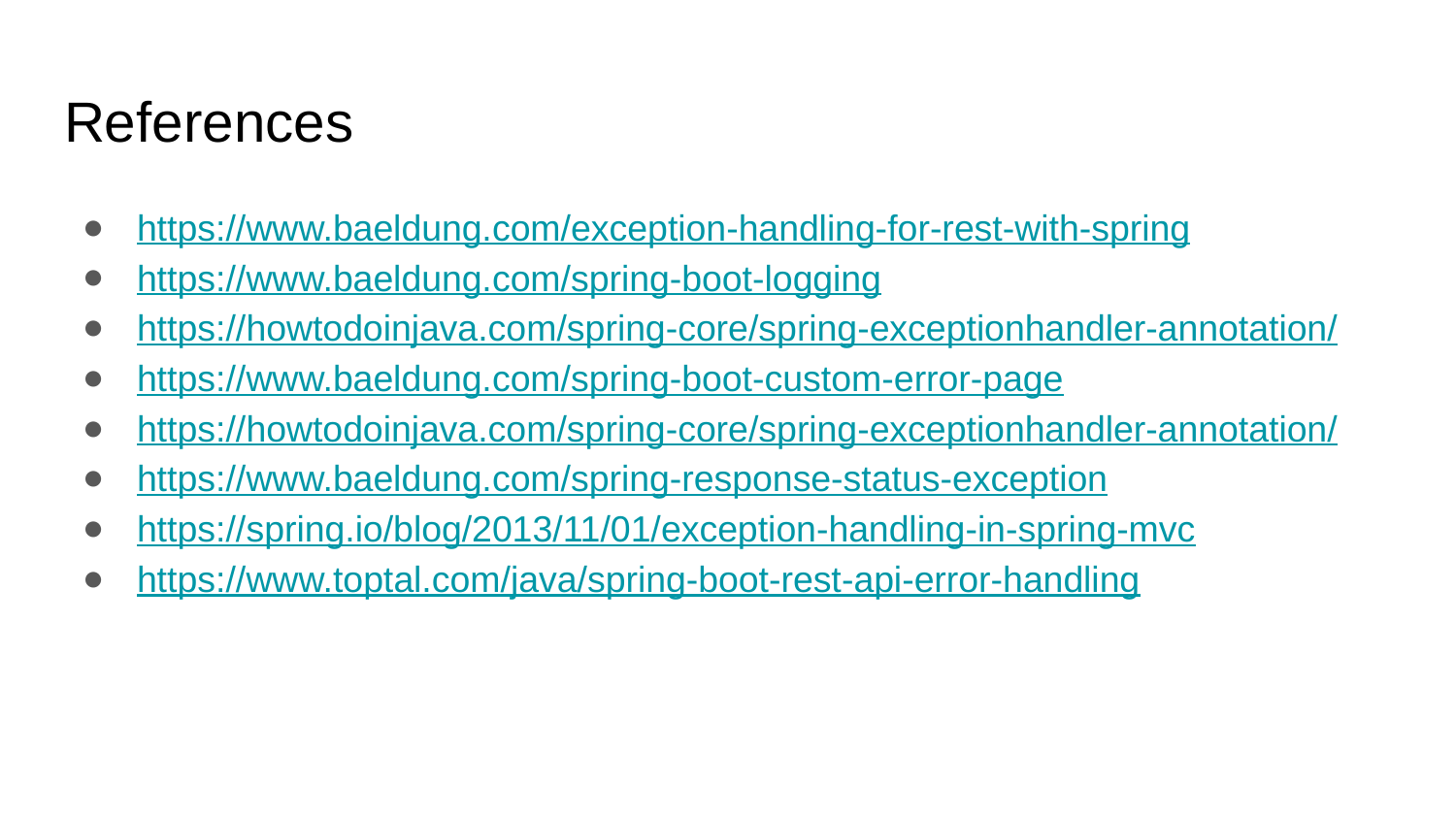

# References
https://www.baeldung.com/exception-handling-for-rest-with-spring
https://www.baeldung.com/spring-boot-logging
https://howtodoinjava.com/spring-core/spring-exceptionhandler-annotation/
https://www.baeldung.com/spring-boot-custom-error-page
https://howtodoinjava.com/spring-core/spring-exceptionhandler-annotation/
https://www.baeldung.com/spring-response-status-exception
https://spring.io/blog/2013/11/01/exception-handling-in-spring-mvc
https://www.toptal.com/java/spring-boot-rest-api-error-handling